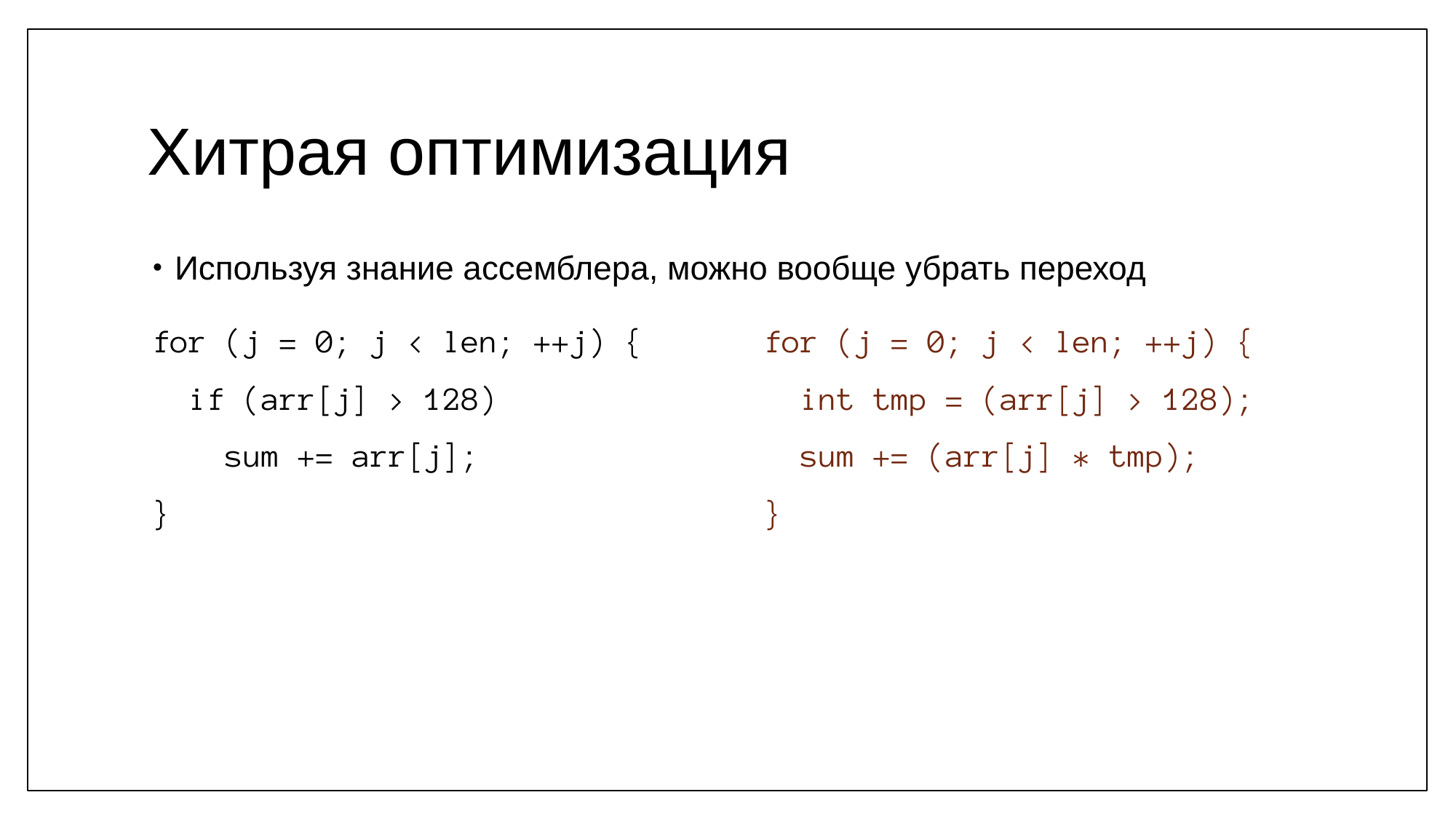

# Хитрая оптимизация
Используя знание ассемблера, можно вообще убрать переход
for (j = 0; j < len; ++j) {
  int tmp = (arr[j] > 128);
  sum += (arr[j] * tmp);
}
for (j = 0; j < len; ++j) {
  if (arr[j] > 128)
    sum += arr[j];
}